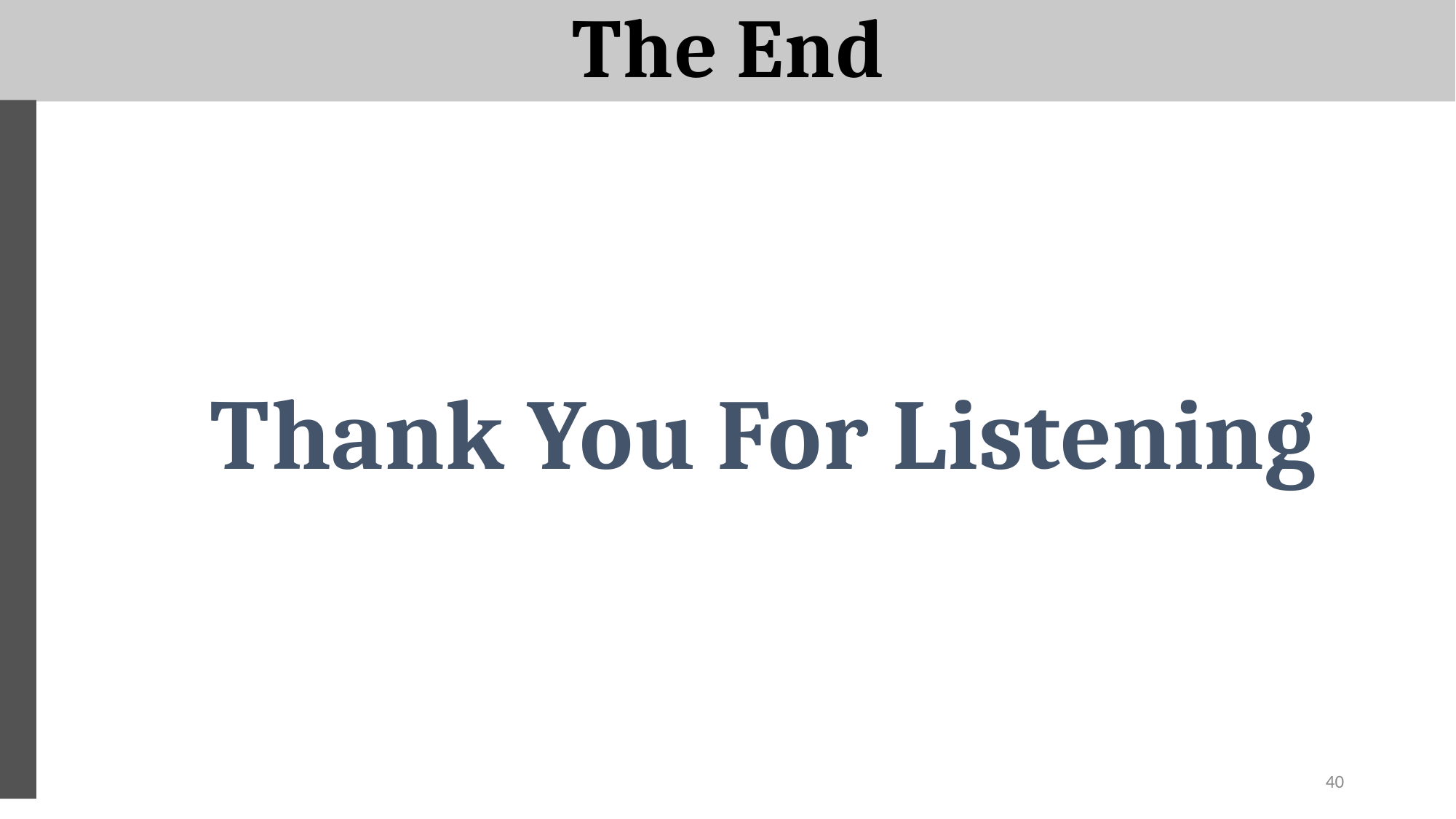

# The End

Thank You For Listening
40